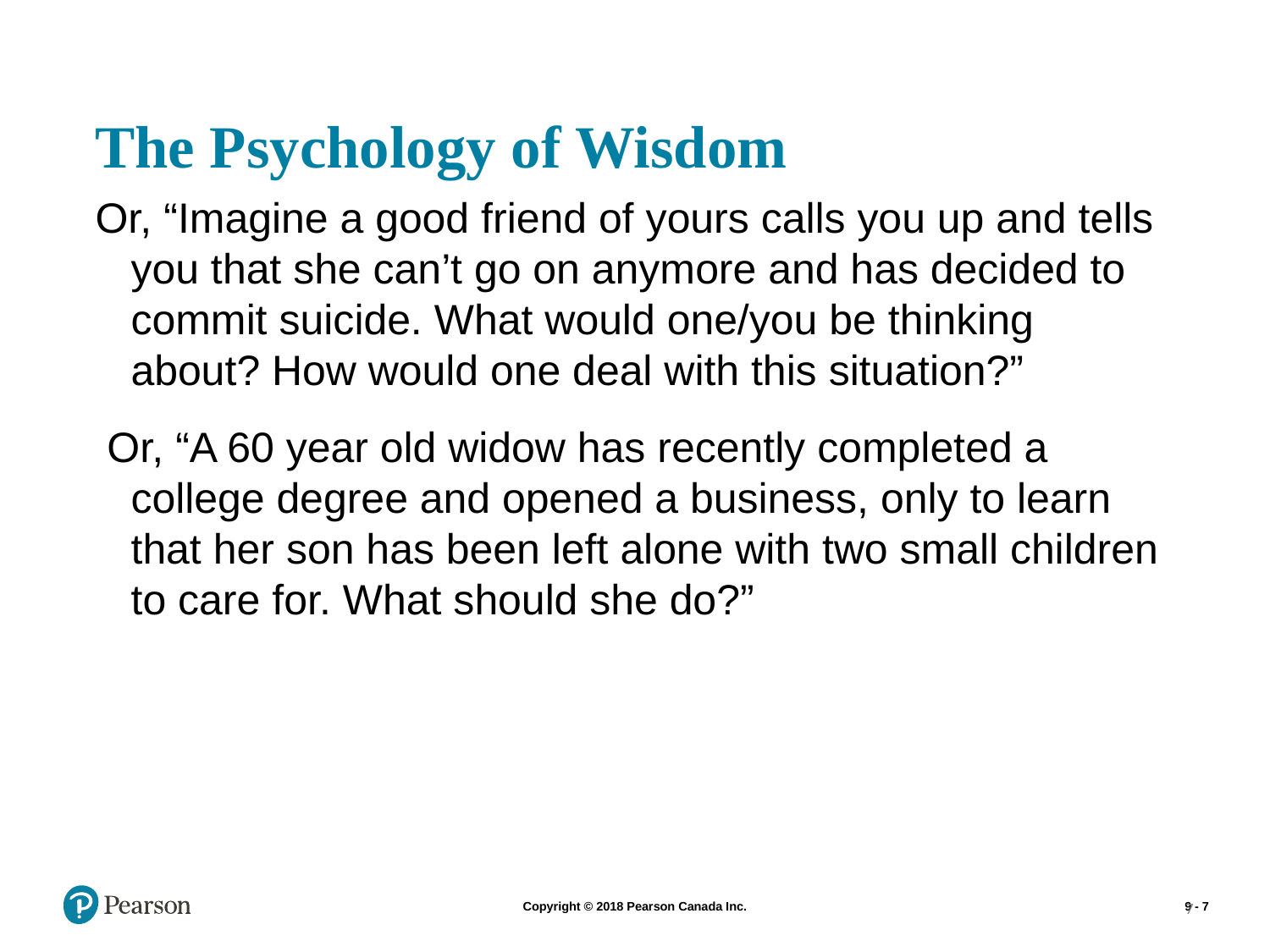

# The Psychology of Wisdom
Or, “Imagine a good friend of yours calls you up and tells you that she can’t go on anymore and has decided to commit suicide. What would one/you be thinking about? How would one deal with this situation?”
 Or, “A 60 year old widow has recently completed a college degree and opened a business, only to learn that her son has been left alone with two small children to care for. What should she do?”

7